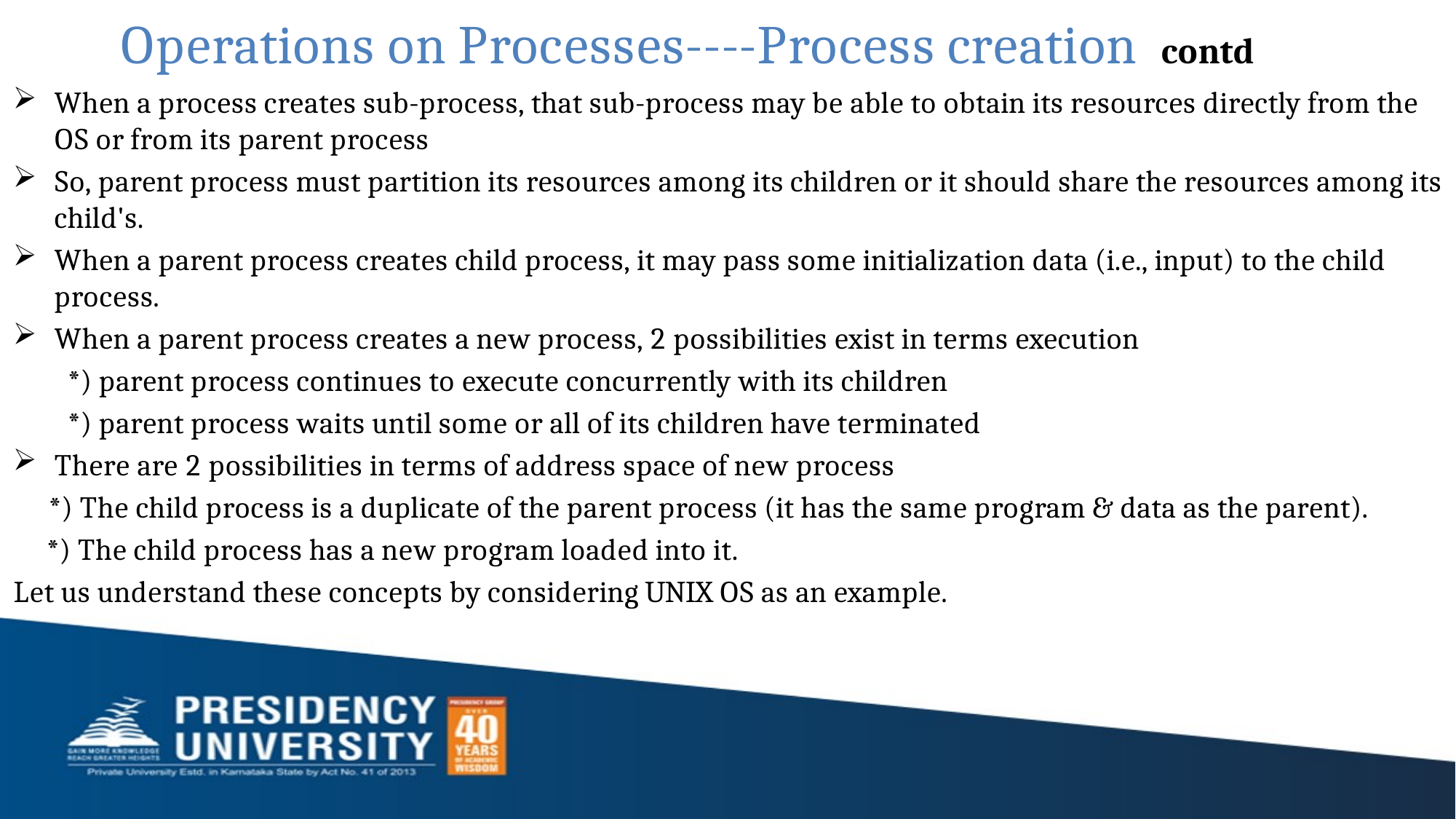

Operations on Processes----Process creation  contd
When a process creates sub-process, that sub-process may be able to obtain its resources directly from the OS or from its parent process
So, parent process must partition its resources among its children or it should share the resources among its child's.
When a parent process creates child process, it may pass some initialization data (i.e., input) to the child process.
When a parent process creates a new process, 2 possibilities exist in terms execution
*) parent process continues to execute concurrently with its children
*) parent process waits until some or all of its children have terminated
There are 2 possibilities in terms of address space of new process
	 *) The child process is a duplicate of the parent process (it has the same program & data as the parent).
     *) The child process has a new program loaded into it.
Let us understand these concepts by considering UNIX OS as an example.